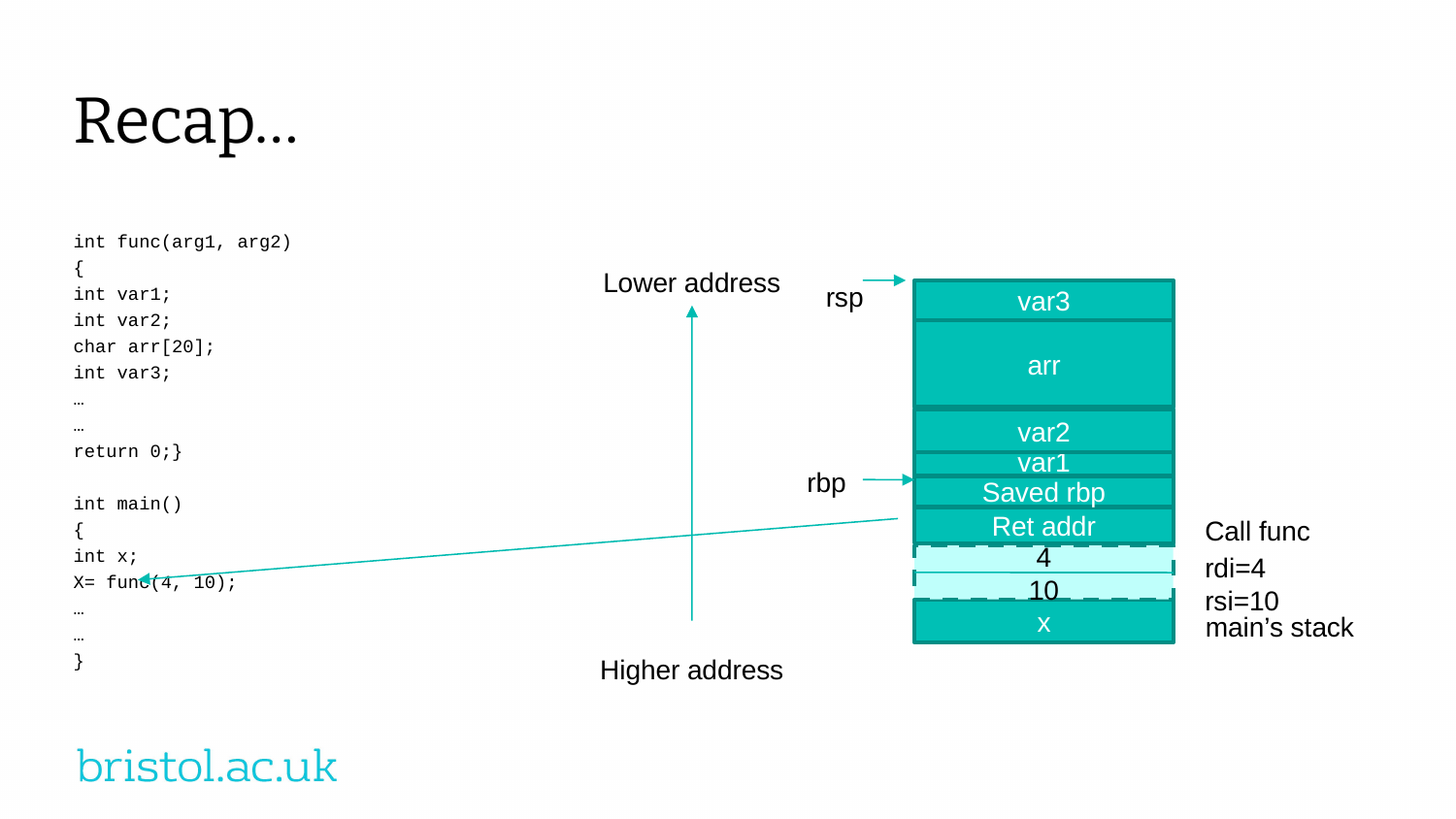

Recap…
int func(arg1, arg2)
{
int var1;
int var2;
char arr[20];
int var3;
…
…
return 0;}

int main()
{
int x;
X= func(4, 10);
…
…
}

Lower address
rsp

var3

arr
var2
var1
rbp
Saved rbp

Call func
Ret addr

rdi=4
rsi=10
4
10

x
main’s stack
Higher address